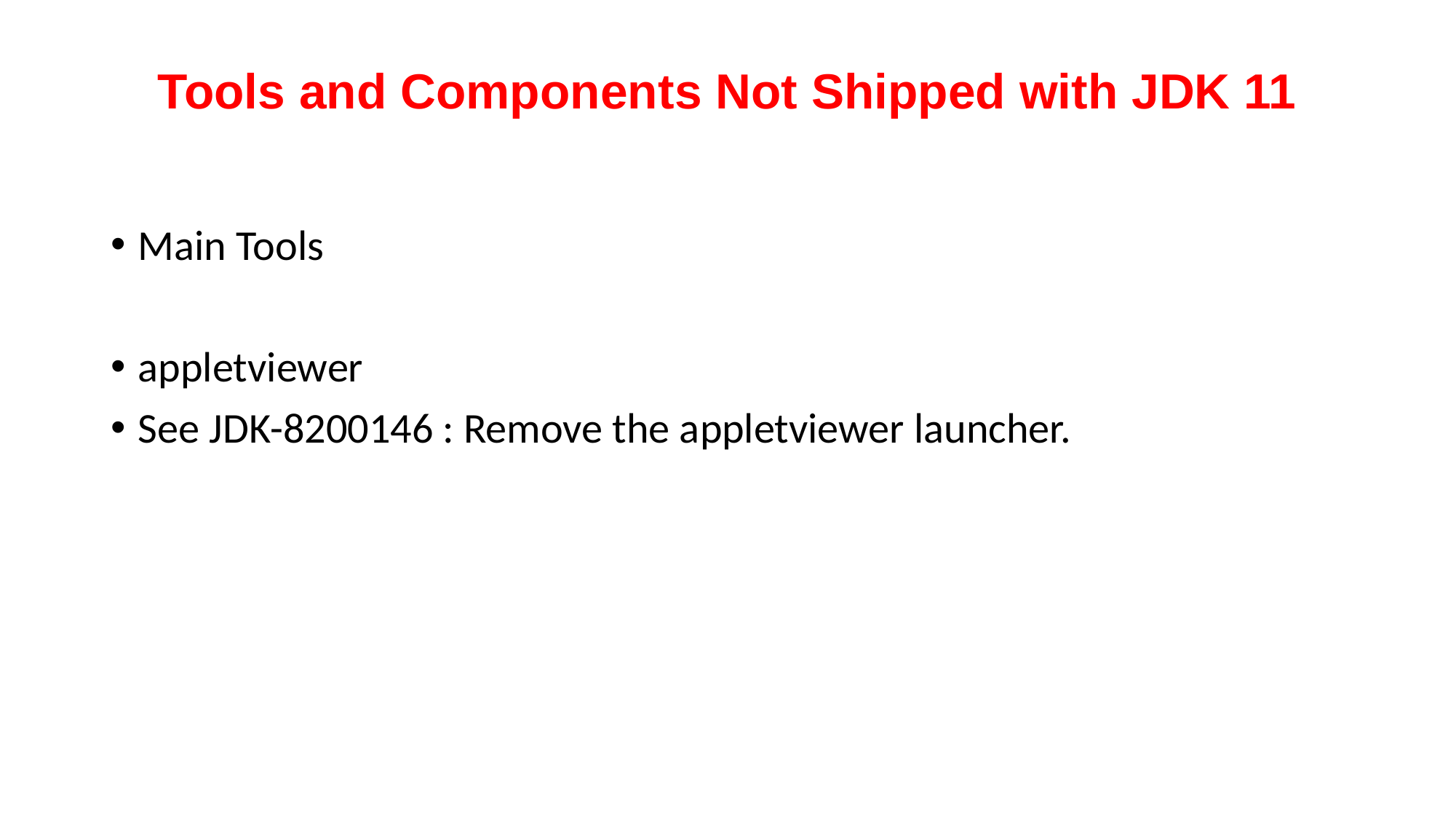

# Tools and Components Not Shipped with JDK 11
Main Tools

appletviewer
See JDK-8200146 : Remove the appletviewer launcher.